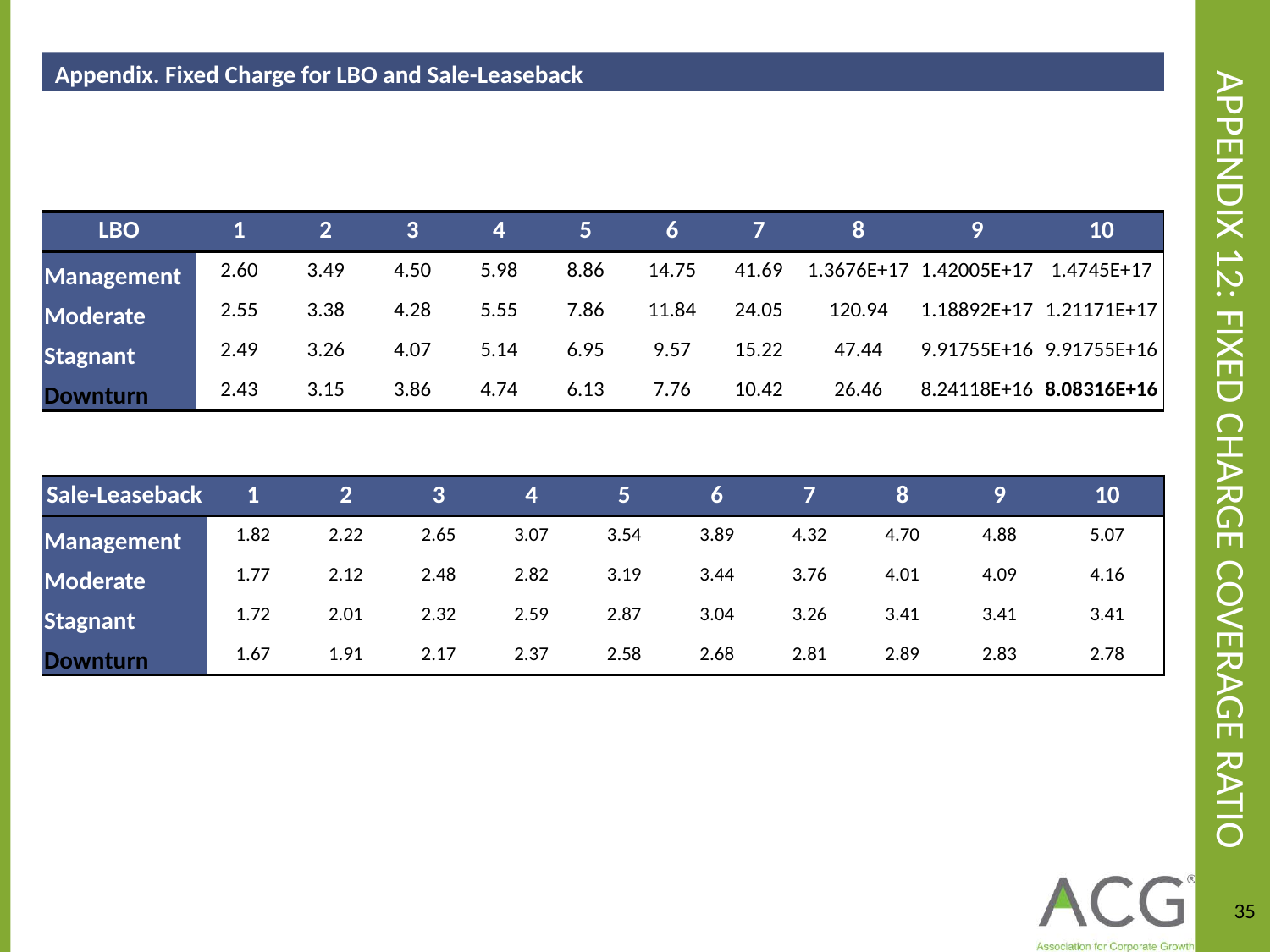

Appendix. Fixed Charge for LBO and Sale-Leaseback
# Appendix 12: Fixed Charge Coverage Ratio
| LBO | 1 | 2 | 3 | 4 | 5 | 6 | 7 | 8 | 9 | 10 |
| --- | --- | --- | --- | --- | --- | --- | --- | --- | --- | --- |
| Management | 2.60 | 3.49 | 4.50 | 5.98 | 8.86 | 14.75 | 41.69 | 1.3676E+17 | 1.42005E+17 | 1.4745E+17 |
| Moderate | 2.55 | 3.38 | 4.28 | 5.55 | 7.86 | 11.84 | 24.05 | 120.94 | 1.18892E+17 | 1.21171E+17 |
| Stagnant | 2.49 | 3.26 | 4.07 | 5.14 | 6.95 | 9.57 | 15.22 | 47.44 | 9.91755E+16 | 9.91755E+16 |
| Downturn | 2.43 | 3.15 | 3.86 | 4.74 | 6.13 | 7.76 | 10.42 | 26.46 | 8.24118E+16 | 8.08316E+16 |
| Sale-Leaseback | 1 | 2 | 3 | 4 | 5 | 6 | 7 | 8 | 9 | 10 |
| --- | --- | --- | --- | --- | --- | --- | --- | --- | --- | --- |
| Management | 1.82 | 2.22 | 2.65 | 3.07 | 3.54 | 3.89 | 4.32 | 4.70 | 4.88 | 5.07 |
| Moderate | 1.77 | 2.12 | 2.48 | 2.82 | 3.19 | 3.44 | 3.76 | 4.01 | 4.09 | 4.16 |
| Stagnant | 1.72 | 2.01 | 2.32 | 2.59 | 2.87 | 3.04 | 3.26 | 3.41 | 3.41 | 3.41 |
| Downturn | 1.67 | 1.91 | 2.17 | 2.37 | 2.58 | 2.68 | 2.81 | 2.89 | 2.83 | 2.78 |
35